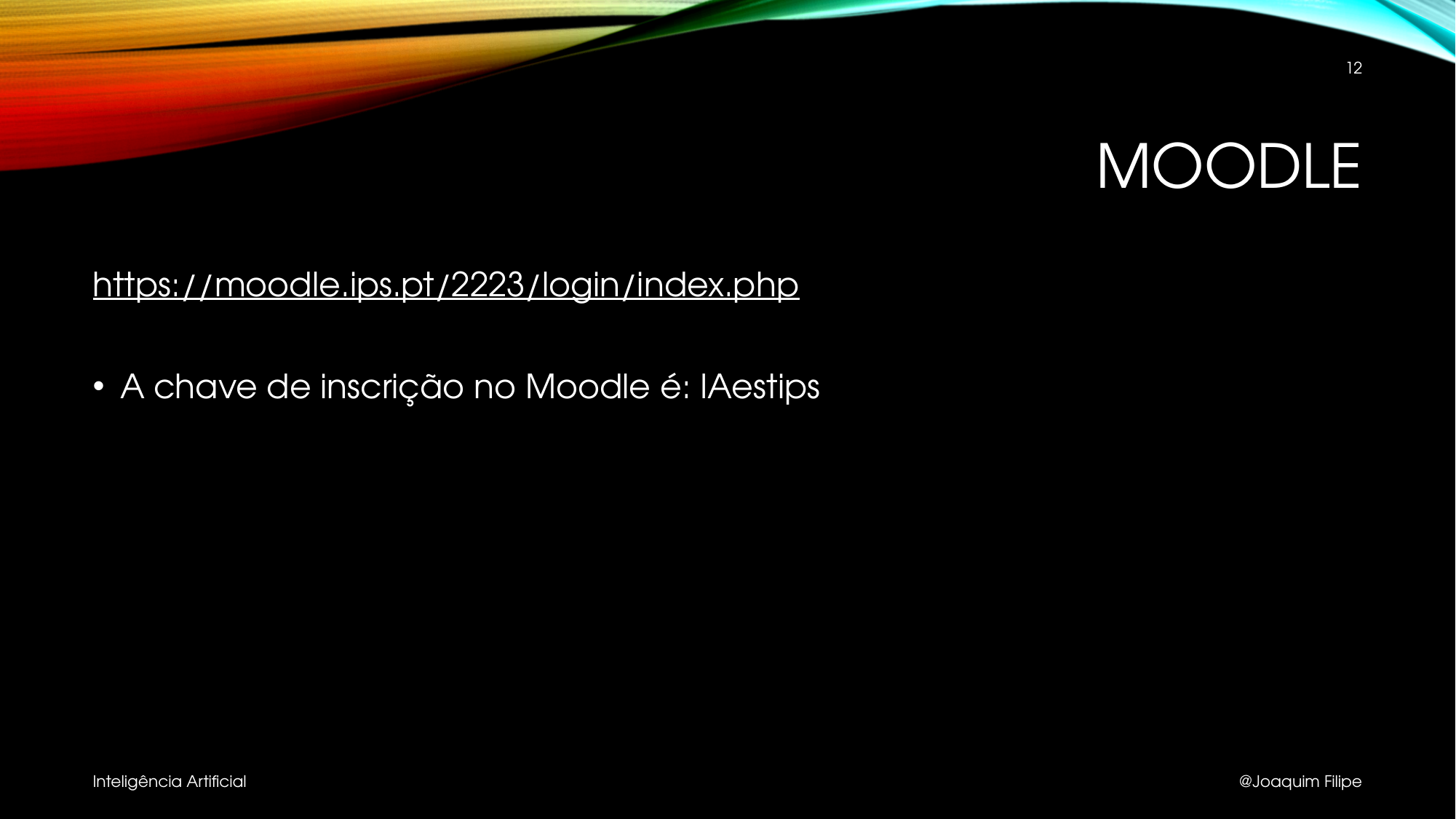

12
# moodle
https://moodle.ips.pt/2223/login/index.php

A chave de inscrição no Moodle é: IAestips
Inteligência Artificial
@Joaquim Filipe